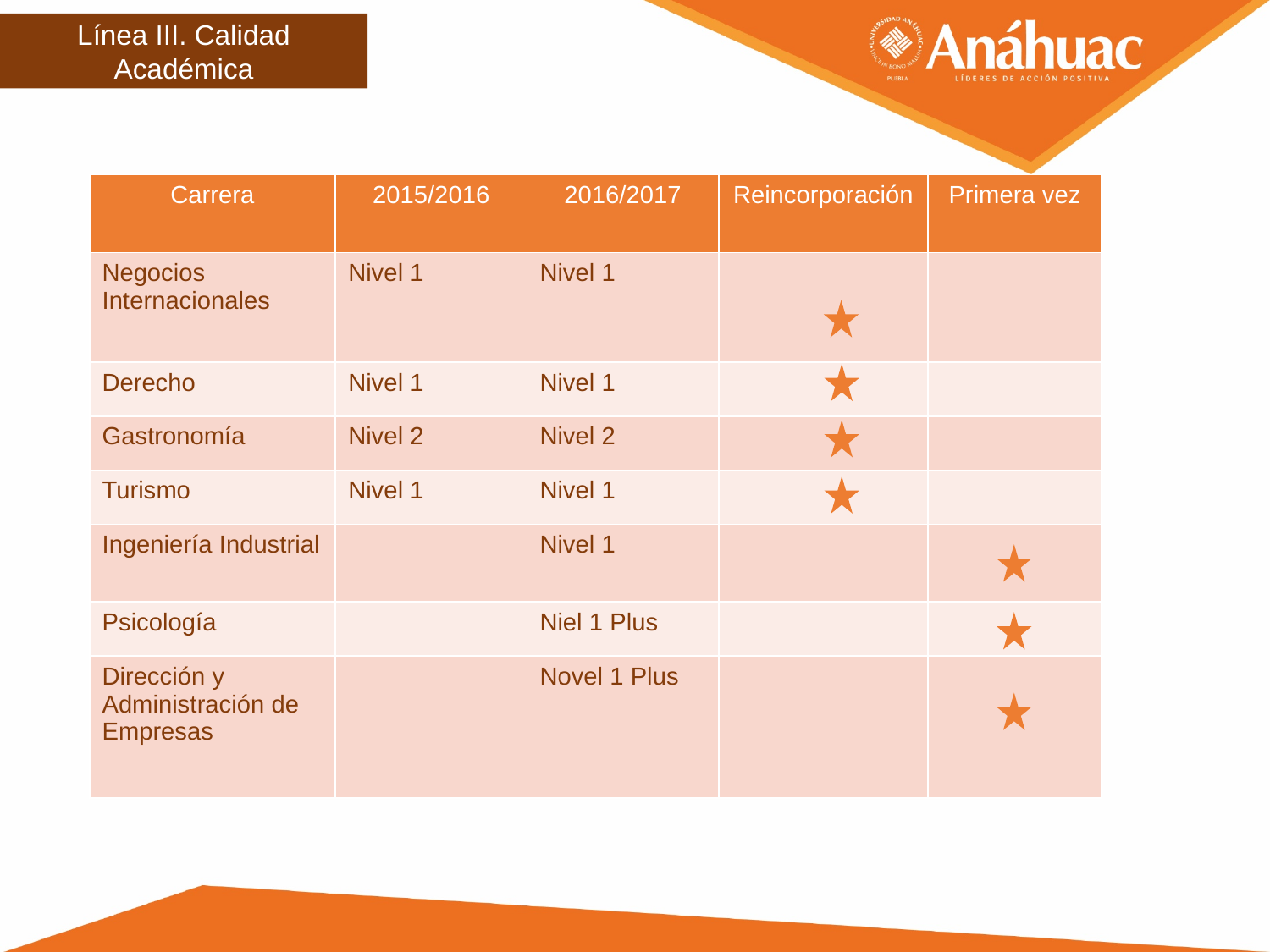

Línea III. Calidad Académica
| Carrera | 2015/2016 | 2016/2017 | Reincorporación | Primera vez |
| --- | --- | --- | --- | --- |
| Negocios Internacionales | Nivel 1 | Nivel 1 |  |  |
| Derecho | Nivel 1 | Nivel 1 |  |  |
| Gastronomía | Nivel 2 | Nivel 2 |  |  |
| Turismo | Nivel 1 | Nivel 1 |  |  |
| Ingeniería Industrial |  | Nivel 1 |  |  |
| Psicología |  | Niel 1 Plus |  |  |
| Dirección y Administración de Empresas |  | Novel 1 Plus |  |  |